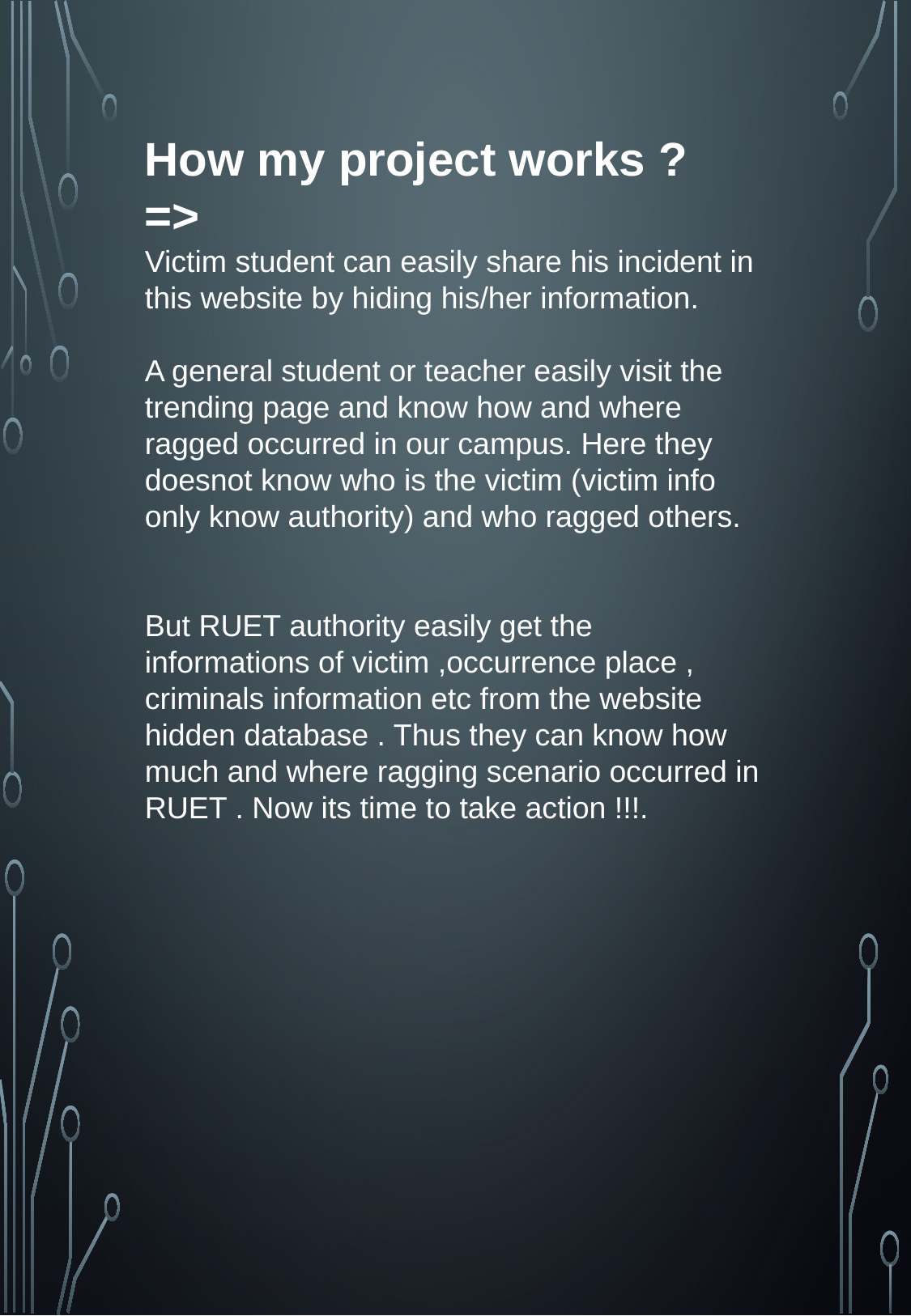

How my project works ?
=>
Victim student can easily share his incident in this website by hiding his/her information.

A general student or teacher easily visit the trending page and know how and where ragged occurred in our campus. Here they doesnot know who is the victim (victim info only know authority) and who ragged others.

But RUET authority easily get the informations of victim ,occurrence place , criminals information etc from the website hidden database . Thus they can know how much and where ragging scenario occurred in RUET . Now its time to take action !!!.